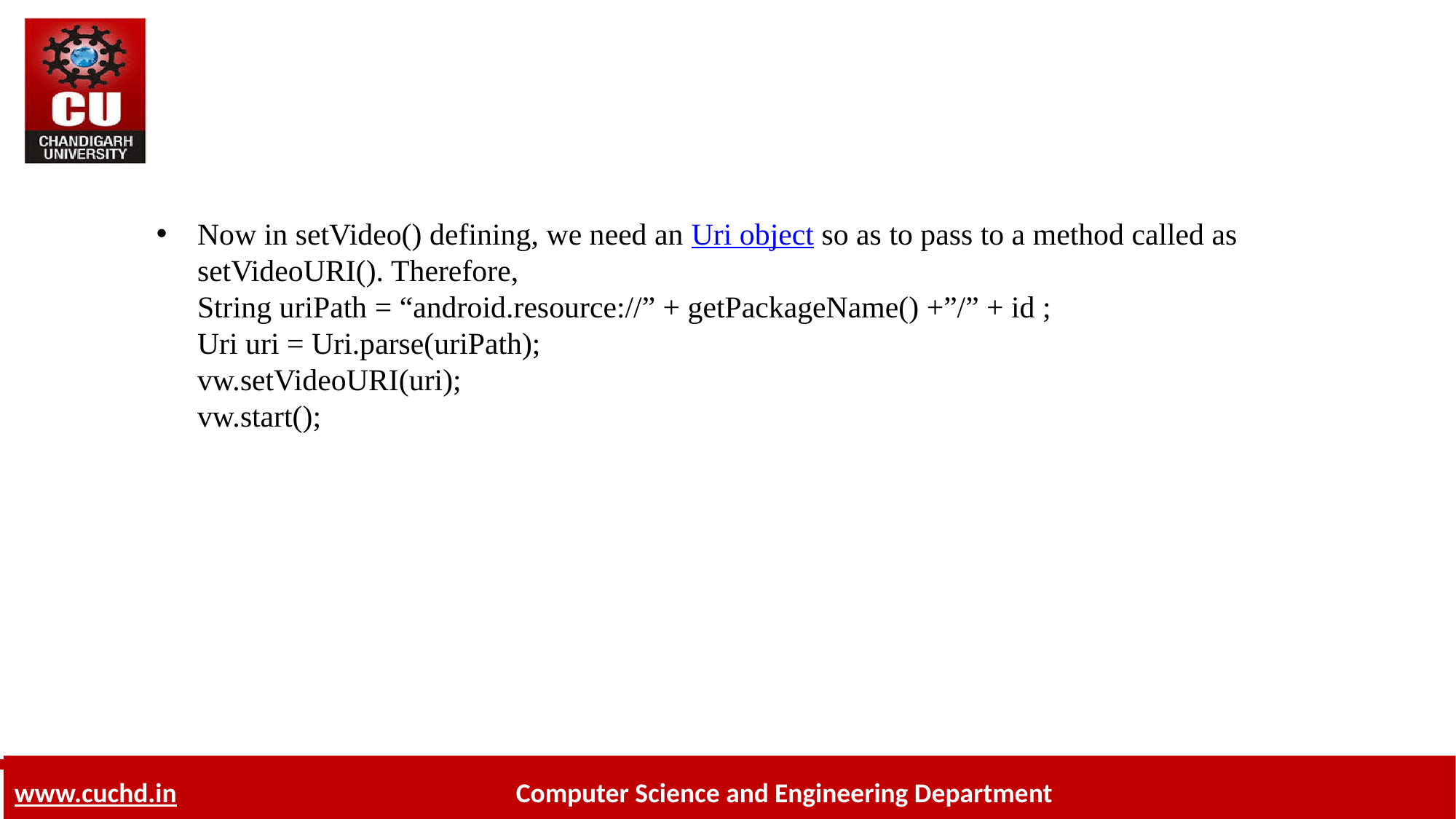

Now in setVideo() defining, we need an Uri object so as to pass to a method called as setVideoURI(). Therefore,
String uriPath = “android.resource://” + getPackageName() +”/” + id ; 
Uri uri = Uri.parse(uriPath); 
vw.setVideoURI(uri); 
vw.start();